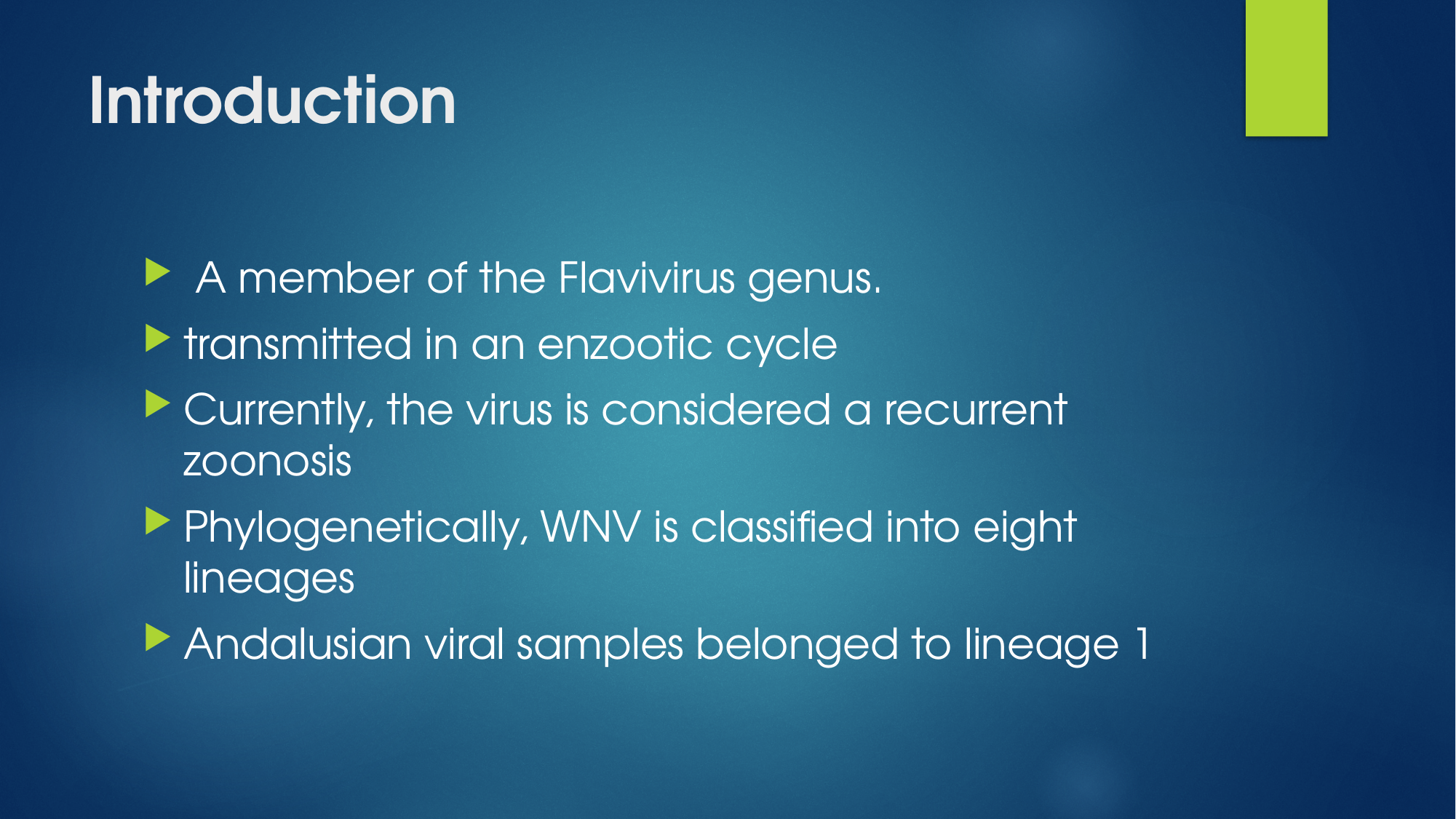

# Introduction
 A member of the Flavivirus genus.
transmitted in an enzootic cycle
Currently, the virus is considered a recurrent zoonosis
Phylogenetically, WNV is classified into eight lineages
Andalusian viral samples belonged to lineage 1